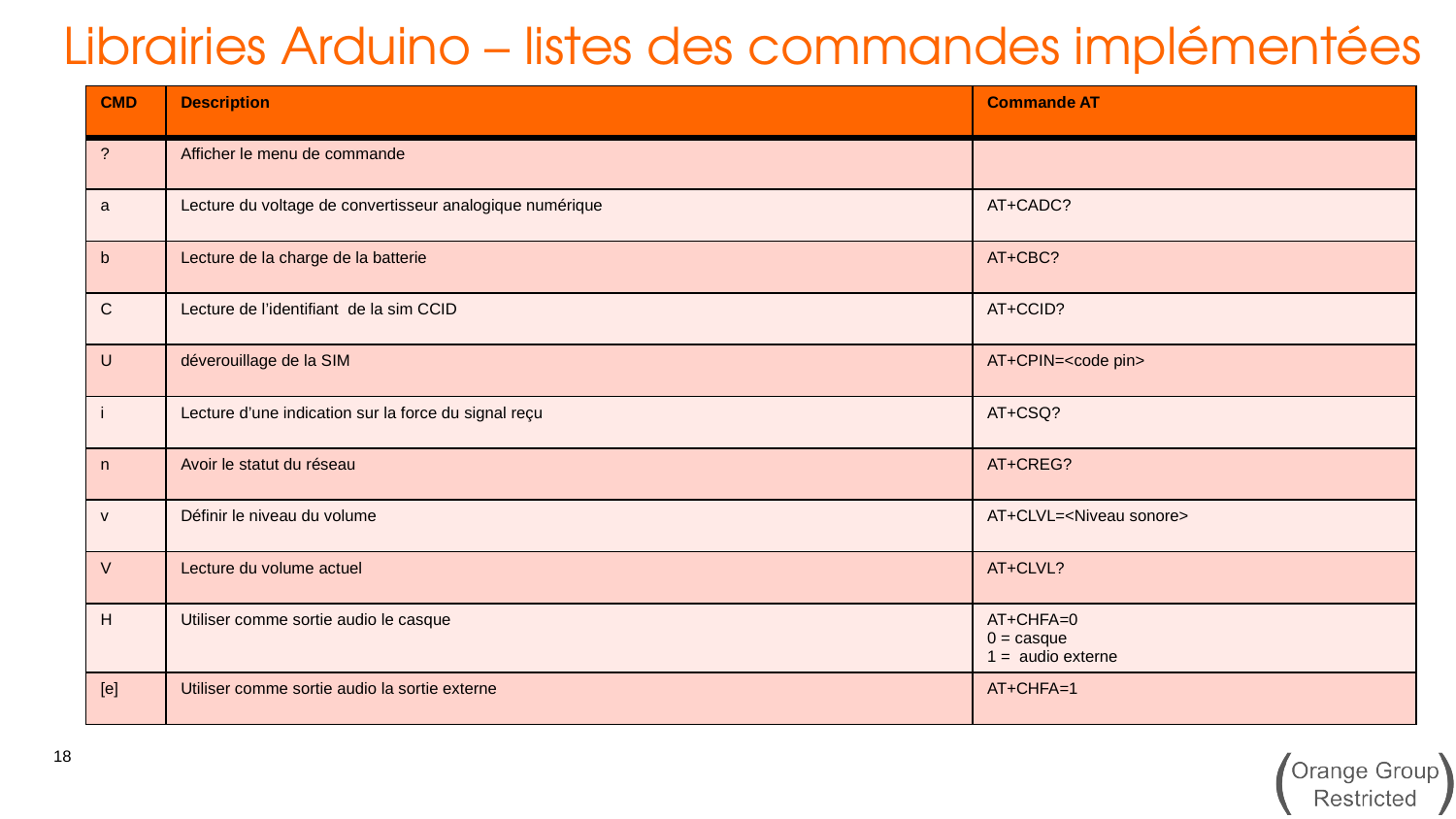

Librairies Arduino – listes des commandes implémentées
| CMD | Description | Commande AT |
| --- | --- | --- |
| ? | Afficher le menu de commande |  |
| a | Lecture du voltage de convertisseur analogique numérique | AT+CADC? |
| b | Lecture de la charge de la batterie | AT+CBC? |
| C | Lecture de l’identifiant de la sim CCID | AT+CCID? |
| U | déverouillage de la SIM | AT+CPIN=<code pin> |
| i | Lecture d’une indication sur la force du signal reçu | AT+CSQ? |
| n | Avoir le statut du réseau | AT+CREG? |
| v | Définir le niveau du volume | AT+CLVL=<Niveau sonore> |
| V | Lecture du volume actuel | AT+CLVL? |
| H | Utiliser comme sortie audio le casque | AT+CHFA=0 0 = casque 1 = audio externe |
| [e] | Utiliser comme sortie audio la sortie externe | AT+CHFA=1 |